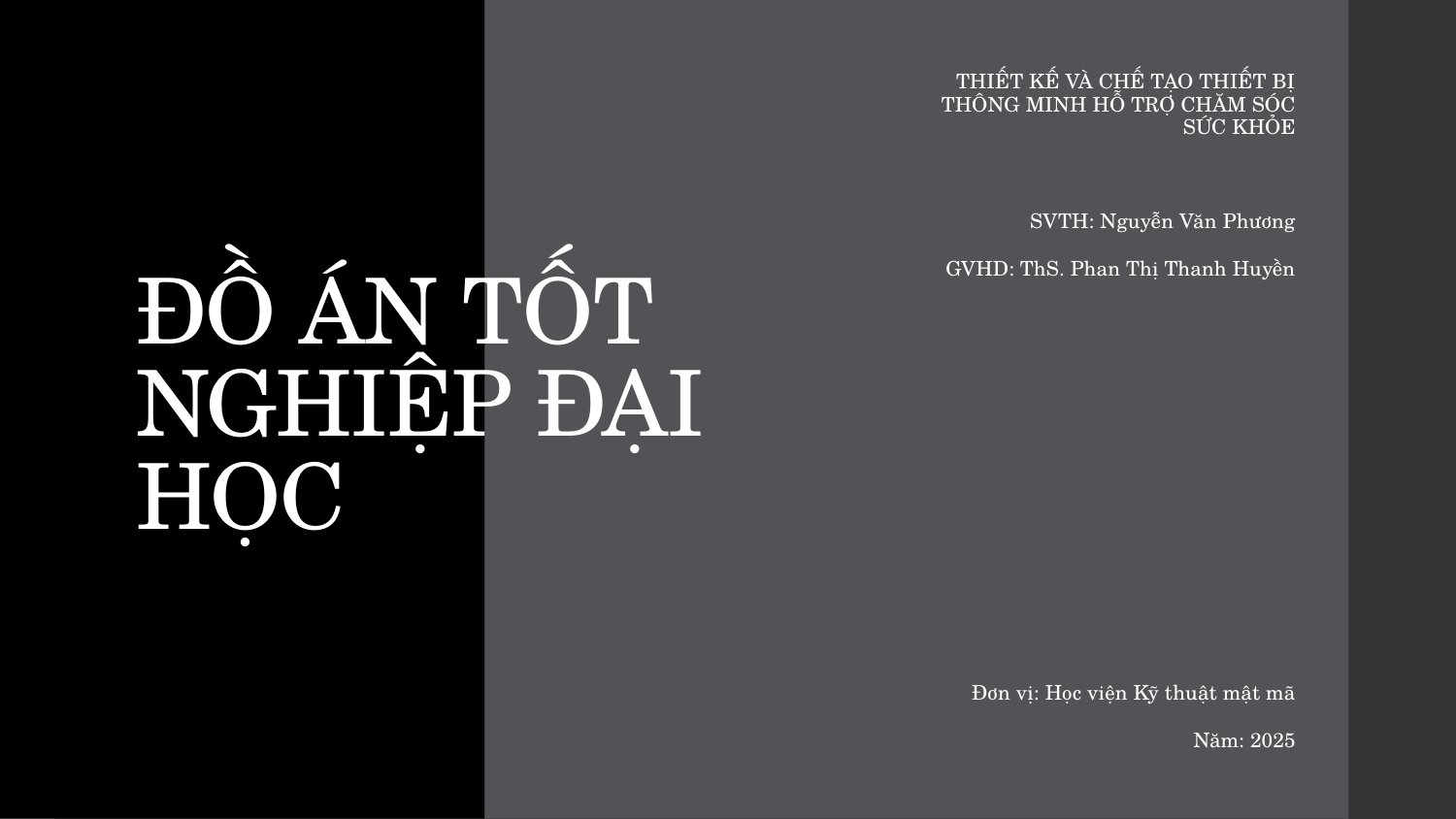

THIẾT KẾ VÀ CHẾ TẠO THIẾT BỊ THÔNG MINH HỖ TRỢ CHĂM SÓC SỨC KHỎE

SVTH: Nguyễn Văn Phương
GVHD: ThS. Phan Thị Thanh Huyền

Đơn vị: Học viện Kỹ thuật mật mã
Năm: 2025
# ĐỒ ÁN TỐT NGHIỆP ĐẠI HỌC